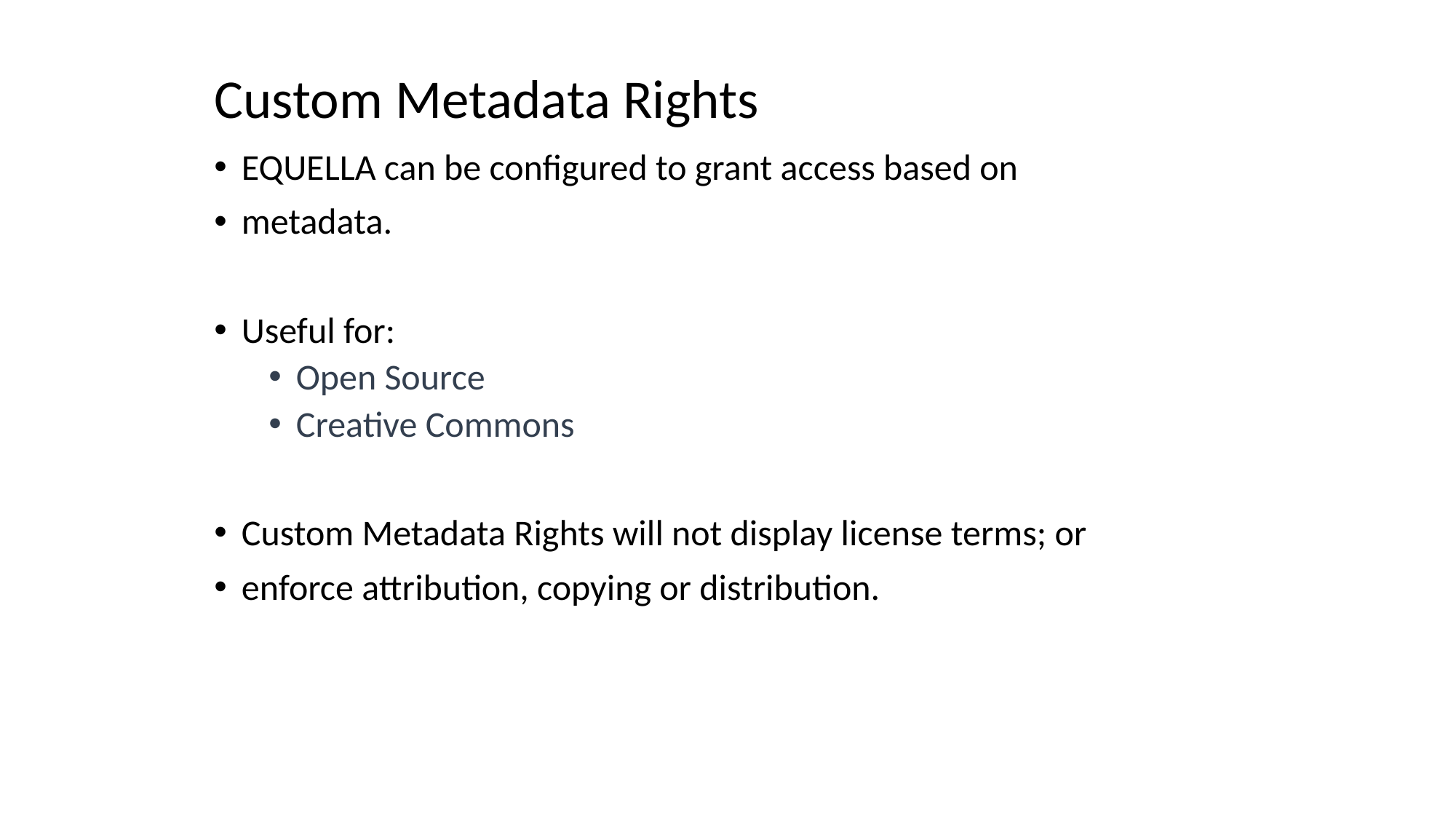

# Custom Metadata Rights
EQUELLA can be configured to grant access based on
metadata.

Useful for:
Open Source
Creative Commons

Custom Metadata Rights will not display license terms; or
enforce attribution, copying or distribution.